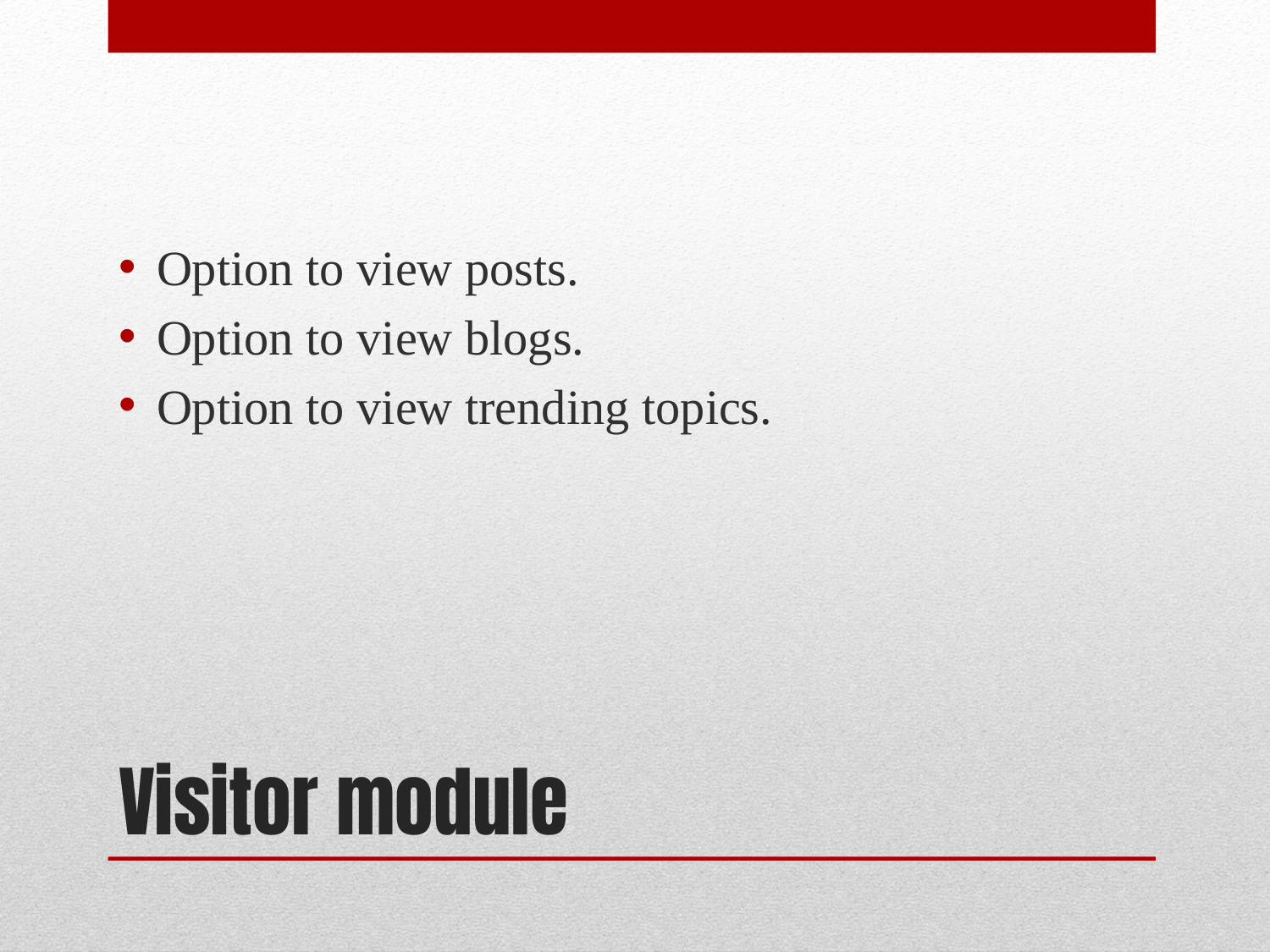

Option to view posts.
Option to view blogs.
Option to view trending topics.

# Visitor module